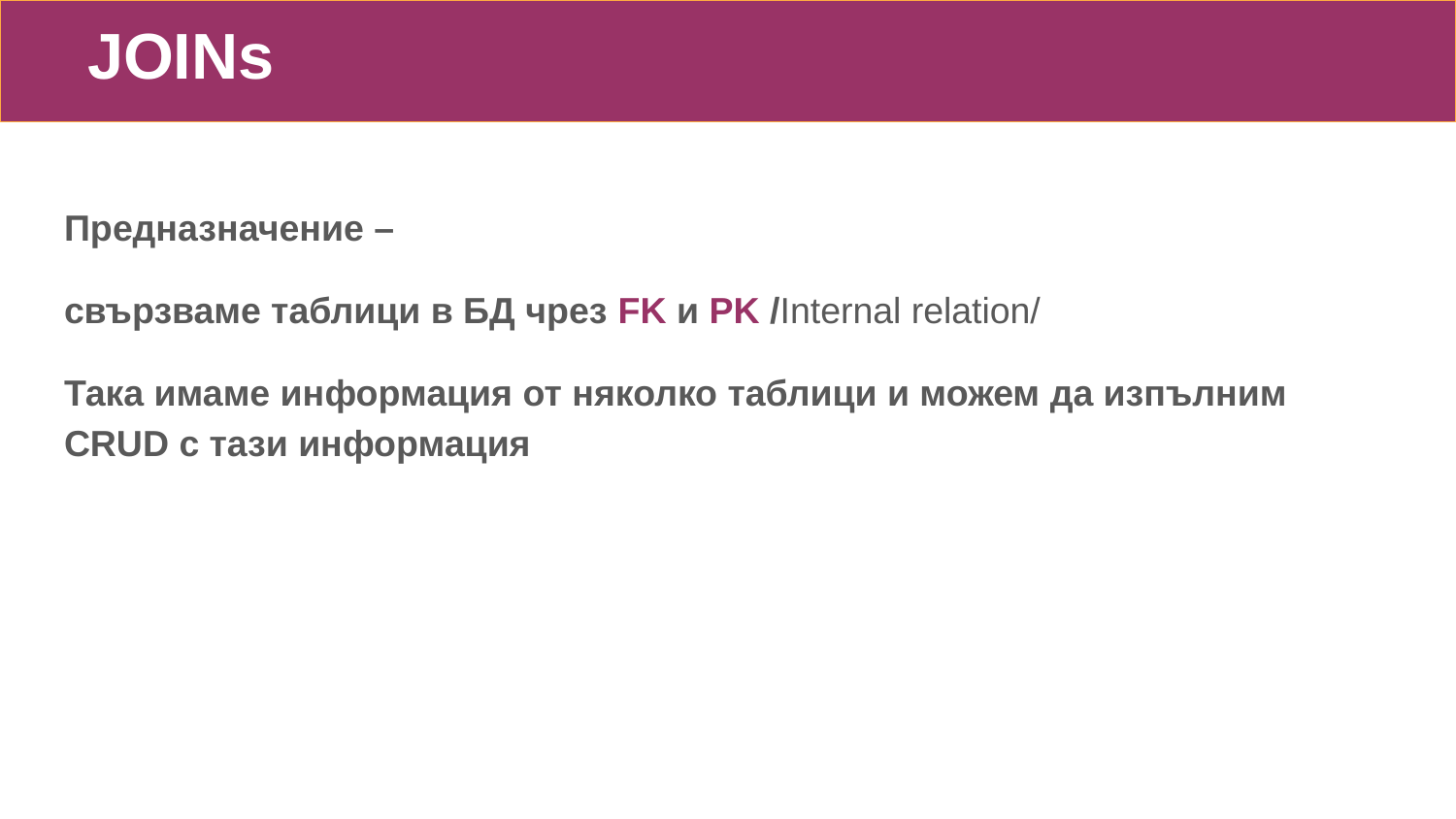

JOINs
Предназначение –
свързваме таблици в БД чрез FK и PK /Internal relation/
Така имаме информация от няколко таблици и можем да изпълним CRUD с тази информация